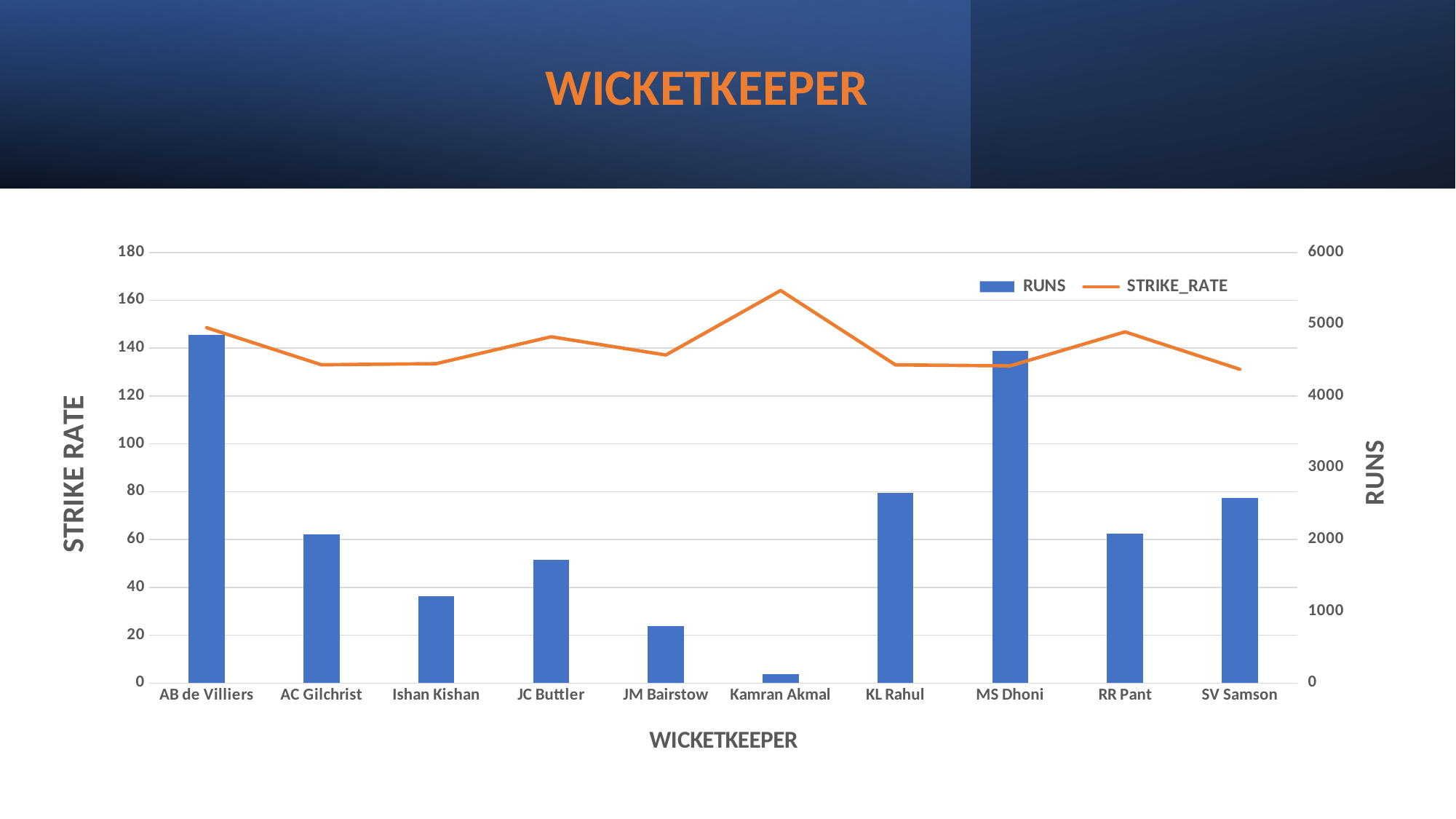

WICKETKEEPER

### Chart

| Category |  RUNS |  STRIKE_RATE |
|---|---|---|
| AB de Villiers | 4849.0 | 148.56 |
| AC Gilchrist | 2069.0 | 133.0547 |
| Ishan Kishan | 1211.0 | 133.5171 |
| JC Buttler | 1714.0 | 144.7635 |
| JM Bairstow | 790.0 | 137.1528 |
| Kamran Akmal | 128.0 | 164.1026 |
| KL Rahul | 2647.0 | 133.0151 |
| MS Dhoni | 4632.0 | 132.6081 |
| RR Pant | 2079.0 | 146.822 |
| SV Samson | 2584.0 | 131.1675 |